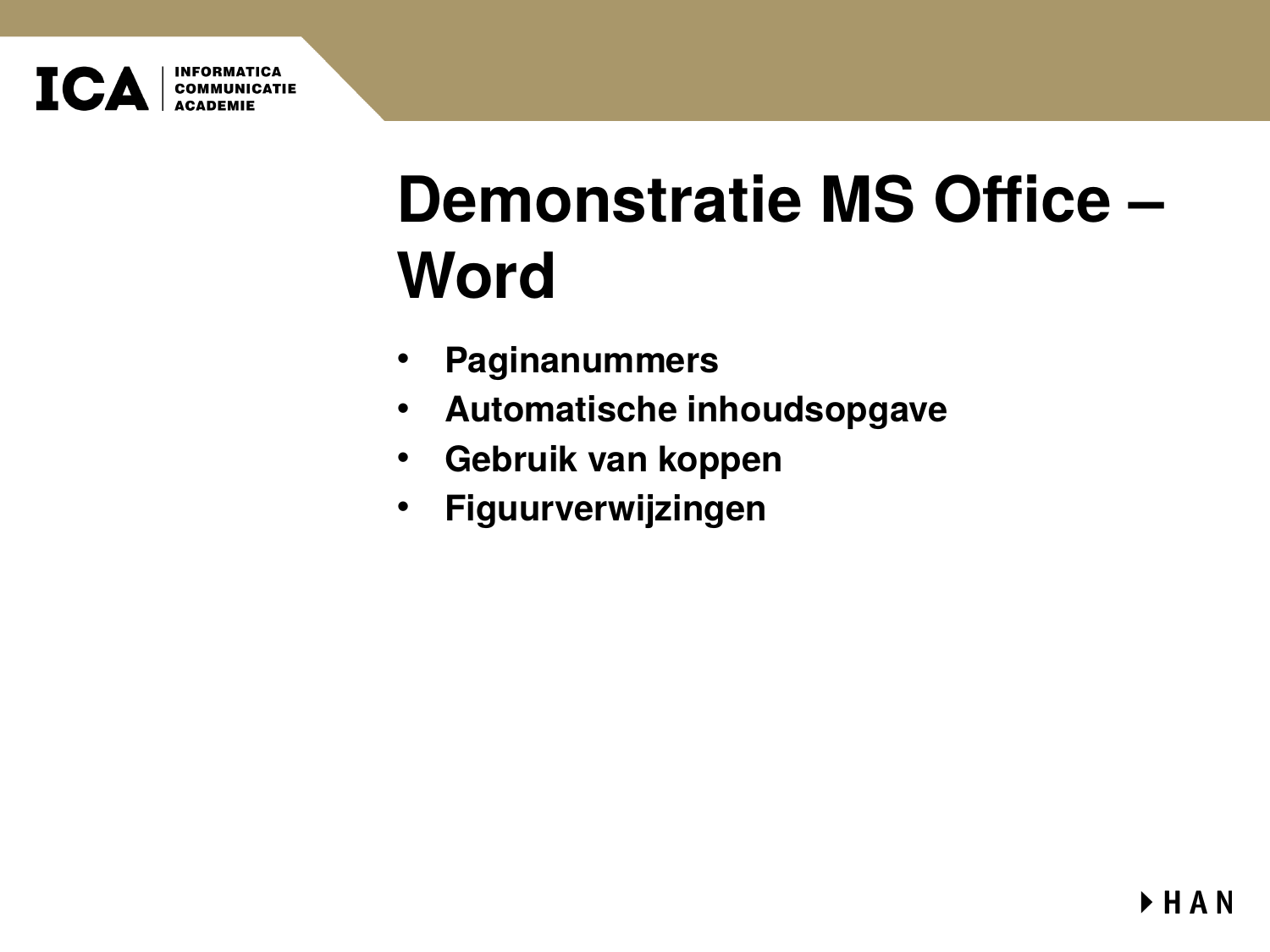

# Demonstratie MS Office – Word

Paginanummers
Automatische inhoudsopgave
Gebruik van koppen
Figuurverwijzingen